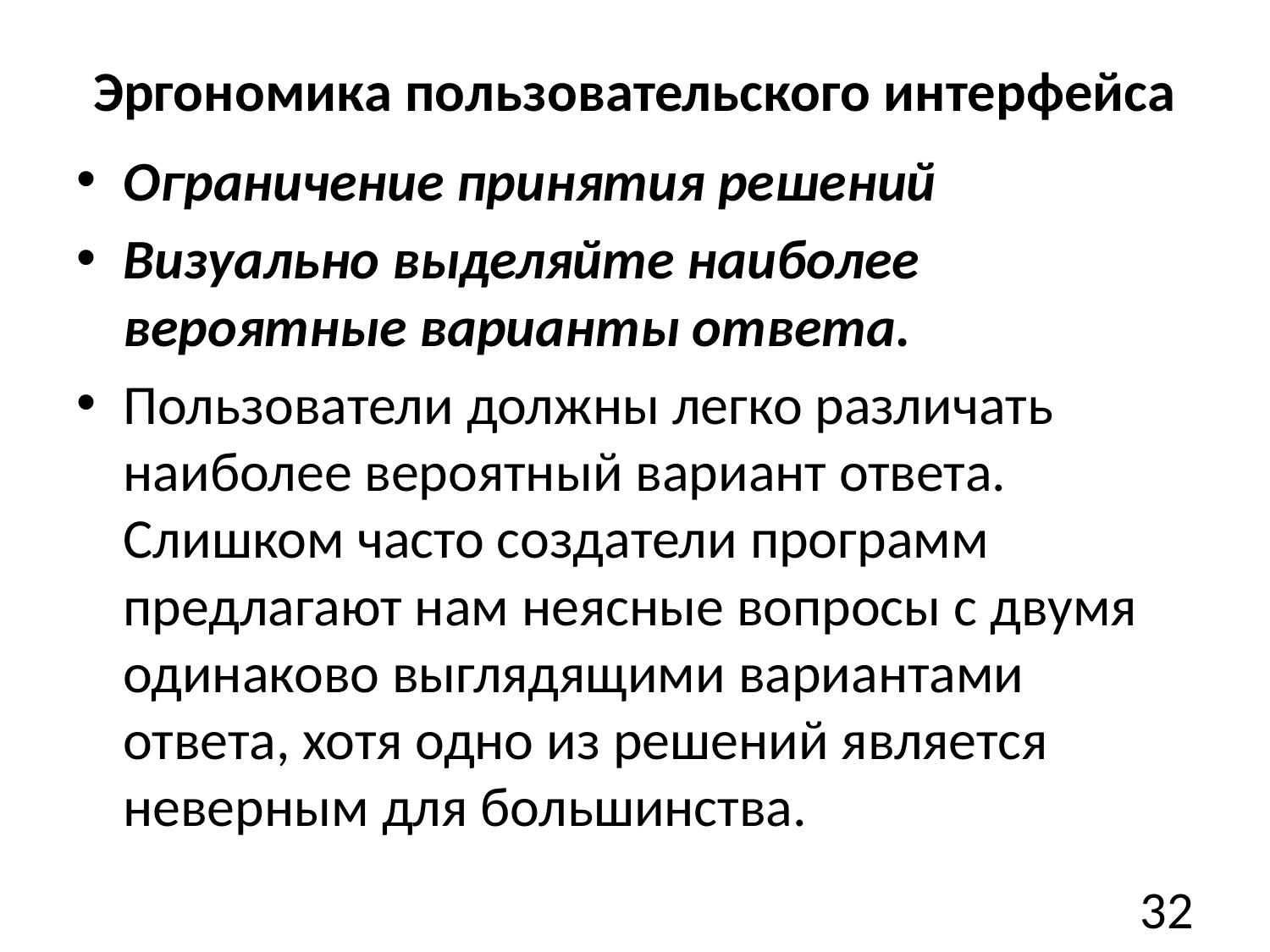

# Эргономика пользовательского интерфейса
Ограничение принятия решений
Визуально выделяйте наиболее вероятные варианты ответа.
Пользователи должны легко различать наиболее вероятный вариант ответа. Слишком часто создатели программ предлагают нам неясные вопросы с двумя одинаково выглядящими вариантами ответа, хотя одно из решений является неверным для большинства.
32